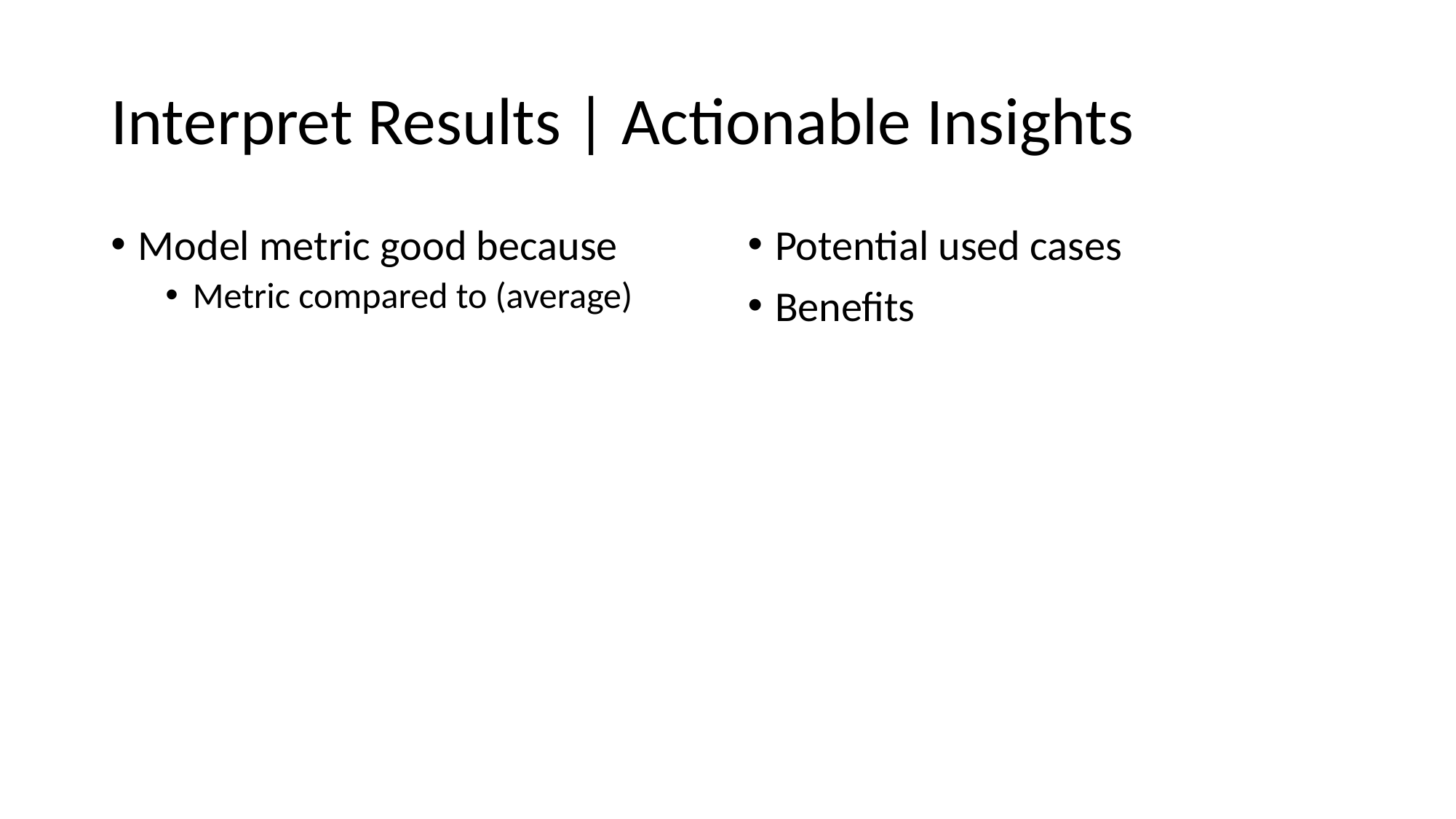

# Interpret Results | Actionable Insights
Model metric good because
Metric compared to (average)

Potential used cases
Benefits